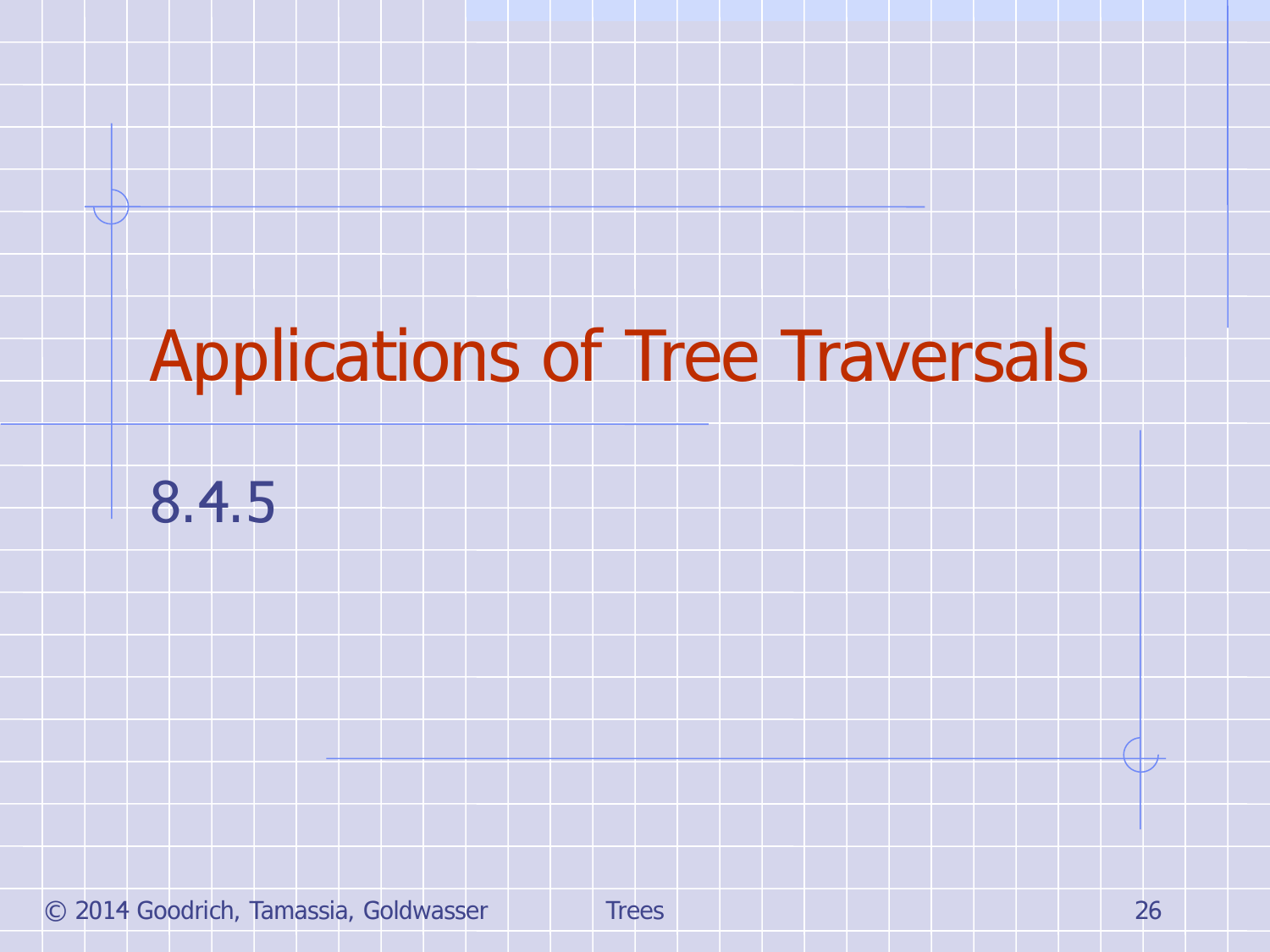

# Applications of Tree Traversals
8.4.5
© 2014 Goodrich, Tamassia, Goldwasser
Trees
26